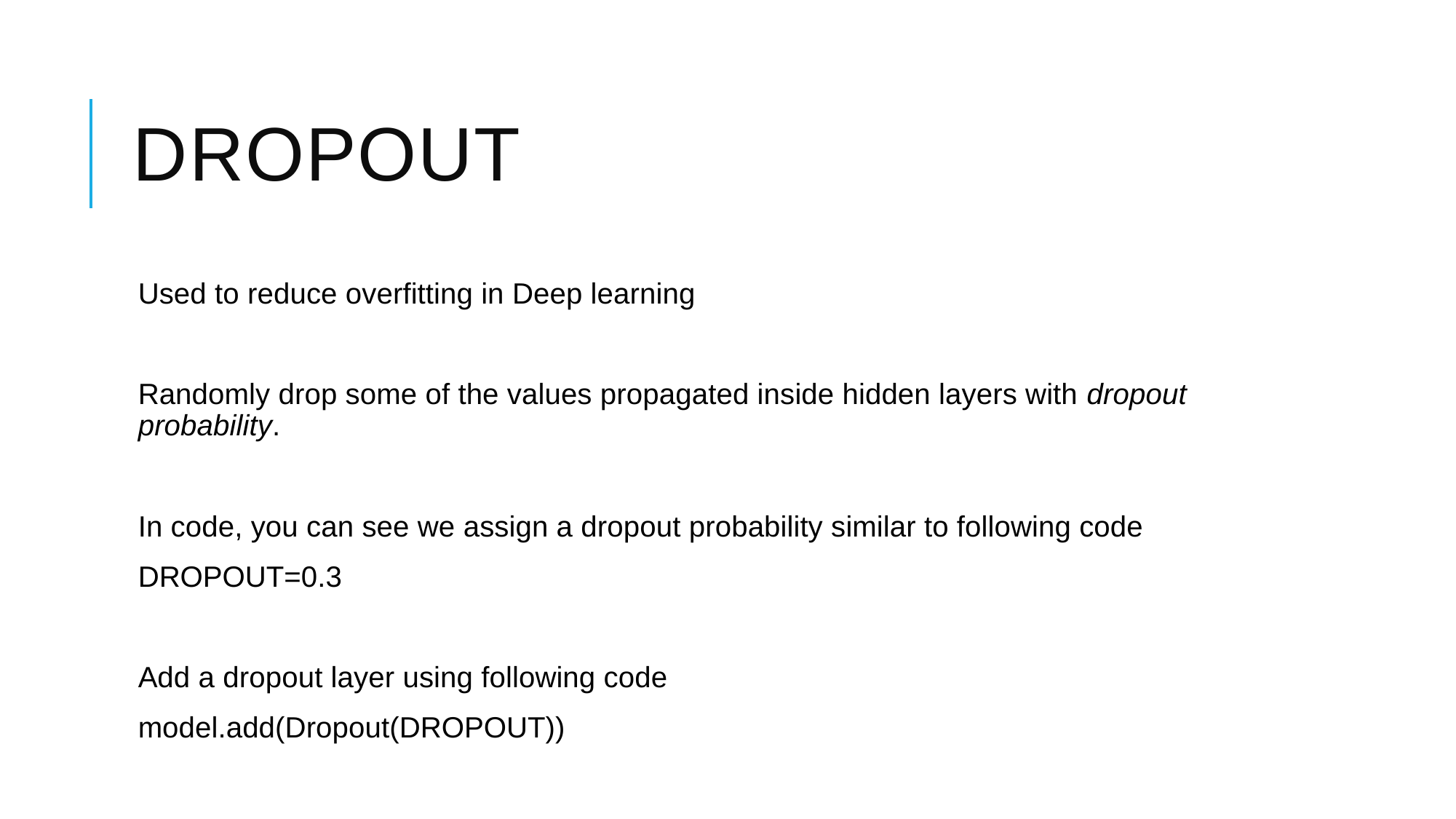

# Dropout
Used to reduce overfitting in Deep learning

Randomly drop some of the values propagated inside hidden layers with dropout probability.

In code, you can see we assign a dropout probability similar to following code
DROPOUT=0.3

Add a dropout layer using following code
model.add(Dropout(DROPOUT))